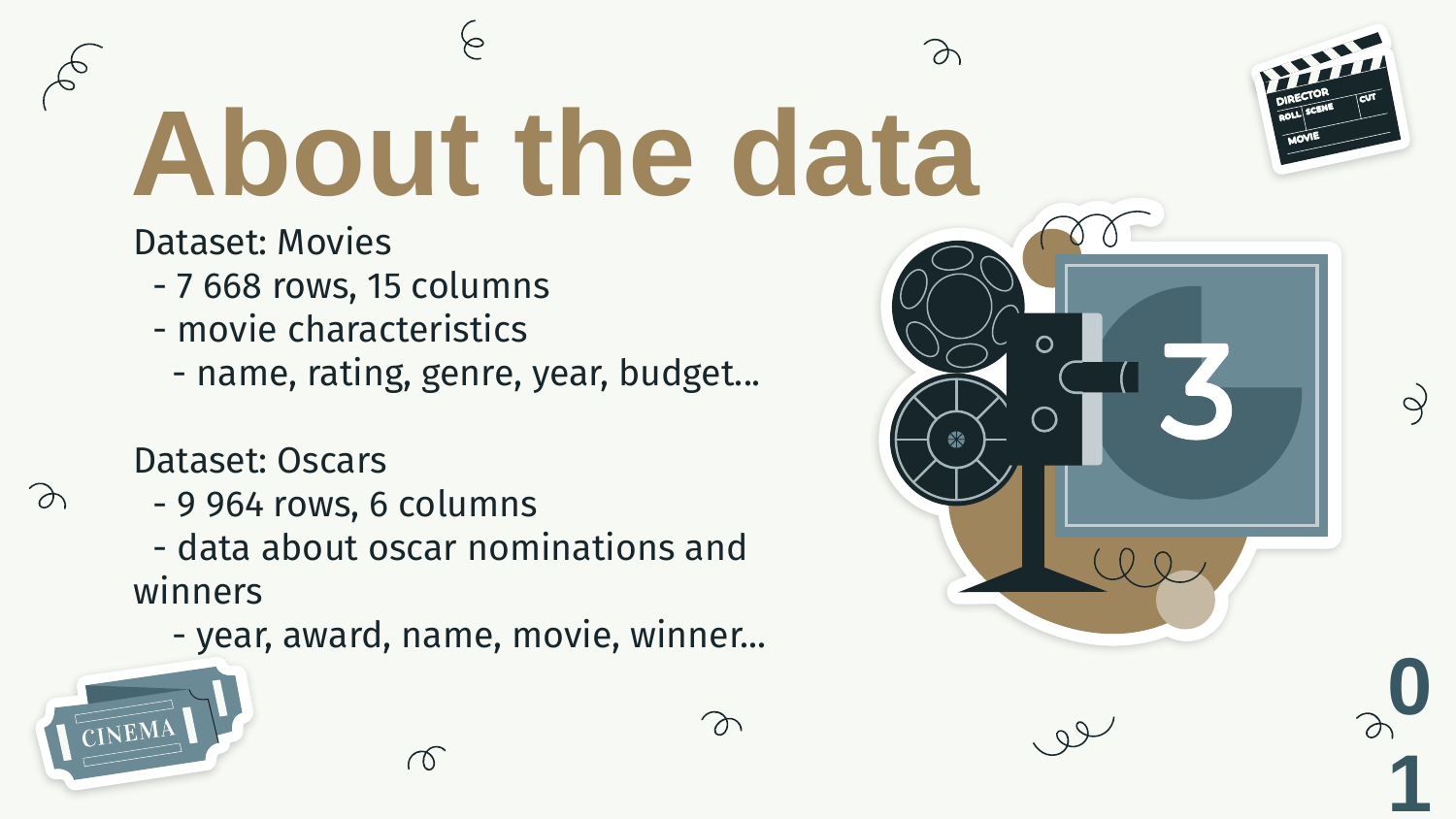

# About the data

Dataset: Movies
  - 7 668 rows, 15 columns
  - movie characteristics
    - name, rating, genre, year, budget...

Dataset: Oscars
  - 9 964 rows, 6 columns
  - data about oscar nominations and winners
    - year, award, name, movie, winner...

01